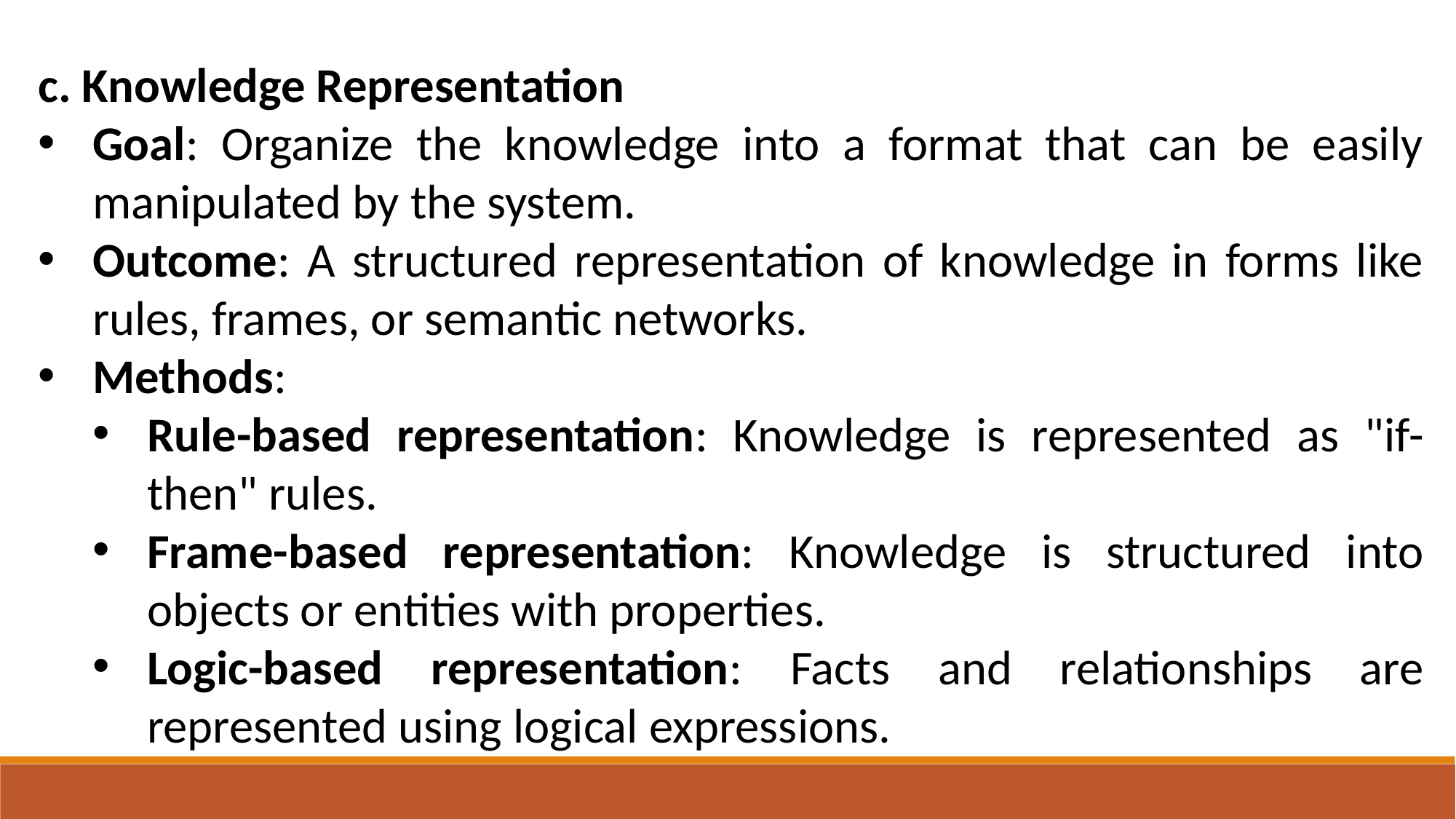

c. Knowledge Representation
Goal: Organize the knowledge into a format that can be easily manipulated by the system.
Outcome: A structured representation of knowledge in forms like rules, frames, or semantic networks.
Methods:
Rule-based representation: Knowledge is represented as "if-then" rules.
Frame-based representation: Knowledge is structured into objects or entities with properties.
Logic-based representation: Facts and relationships are represented using logical expressions.